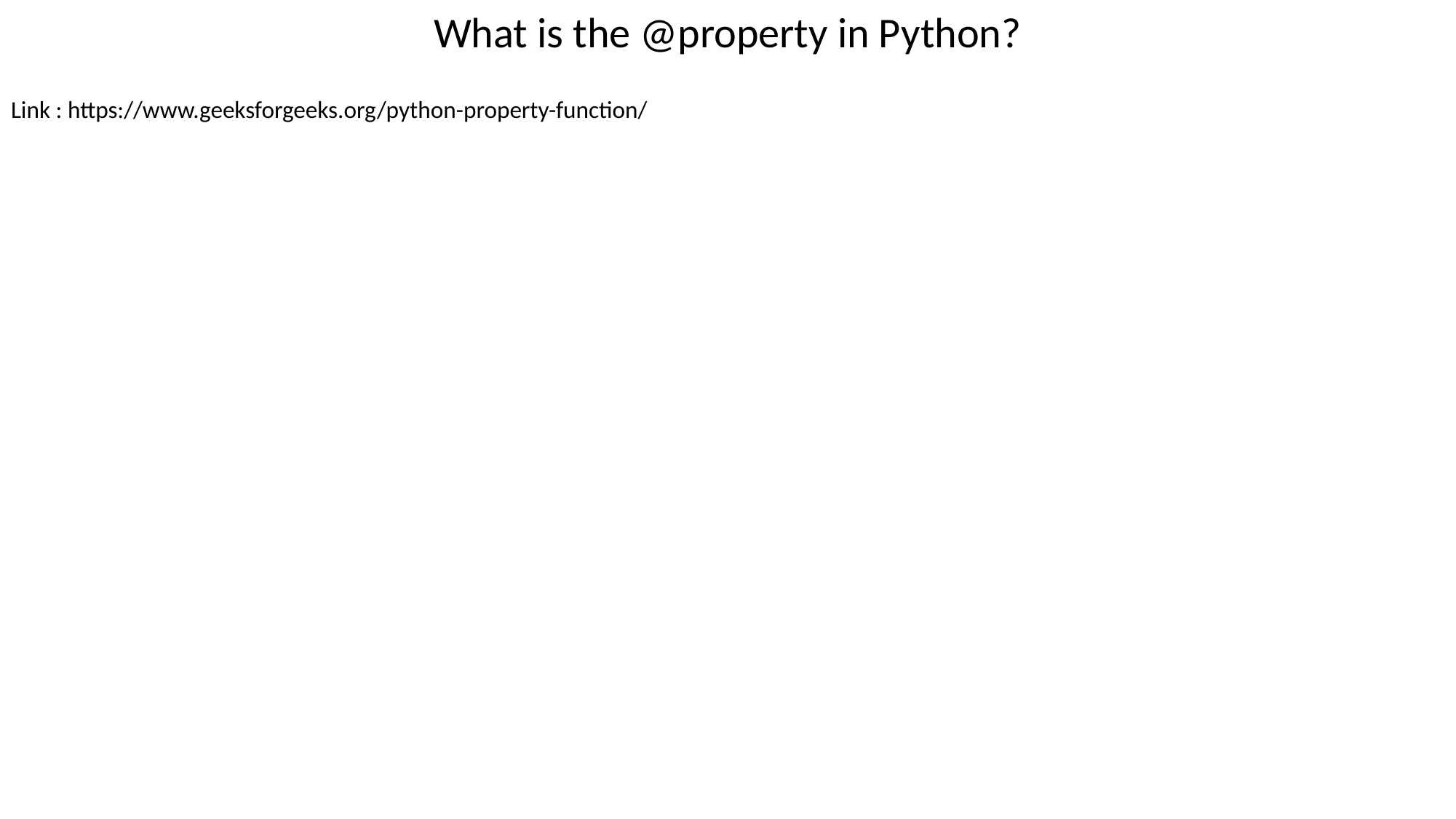

# What is the @property in Python?
Link : https://www.geeksforgeeks.org/python-property-function/